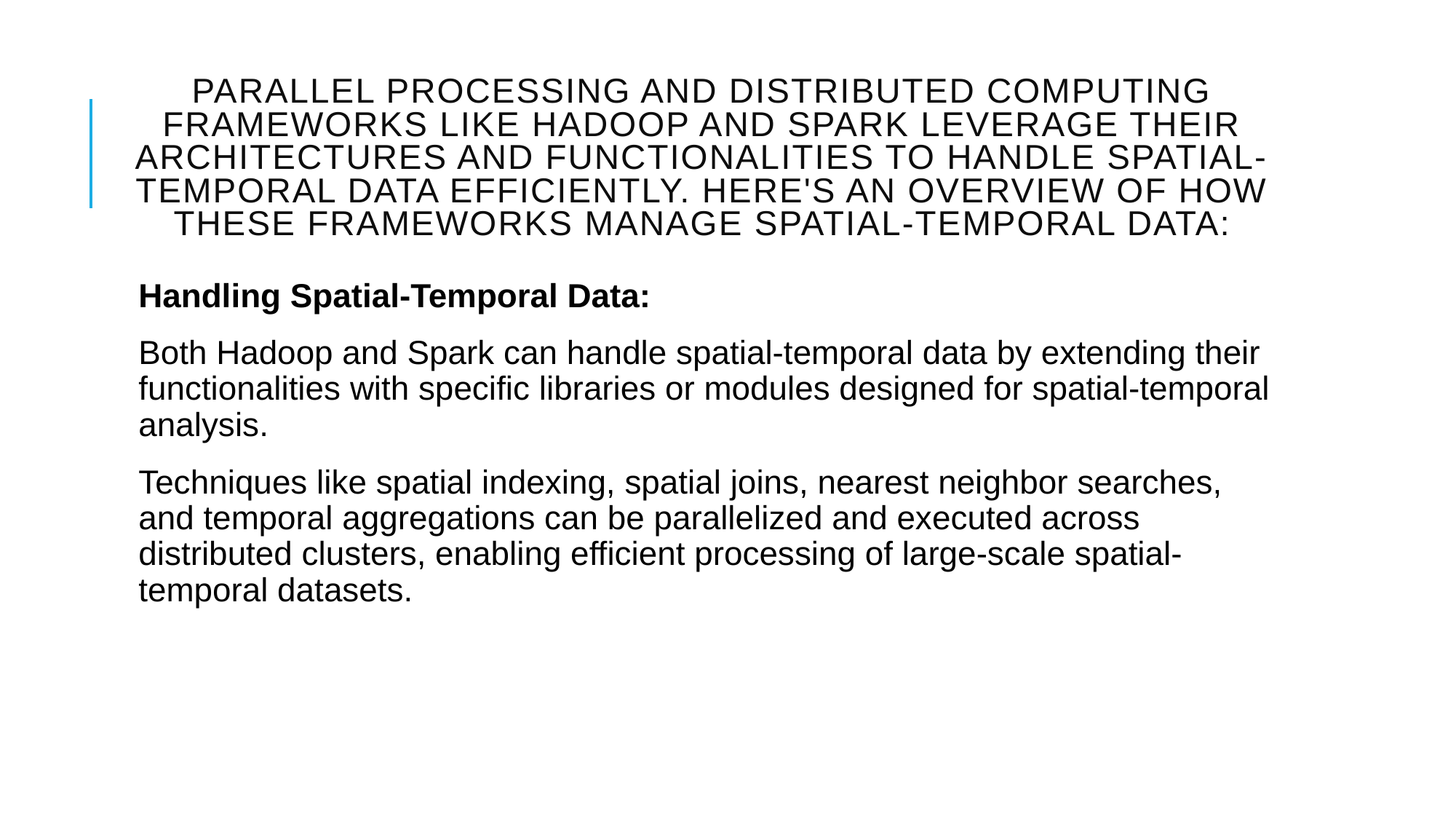

# Parallel processing and distributed computing frameworks like Hadoop and Spark leverage their architectures and functionalities to handle spatial-temporal data efficiently. Here's an overview of how these frameworks manage spatial-temporal data:
Handling Spatial-Temporal Data:
Both Hadoop and Spark can handle spatial-temporal data by extending their functionalities with specific libraries or modules designed for spatial-temporal analysis.
Techniques like spatial indexing, spatial joins, nearest neighbor searches, and temporal aggregations can be parallelized and executed across distributed clusters, enabling efficient processing of large-scale spatial-temporal datasets.